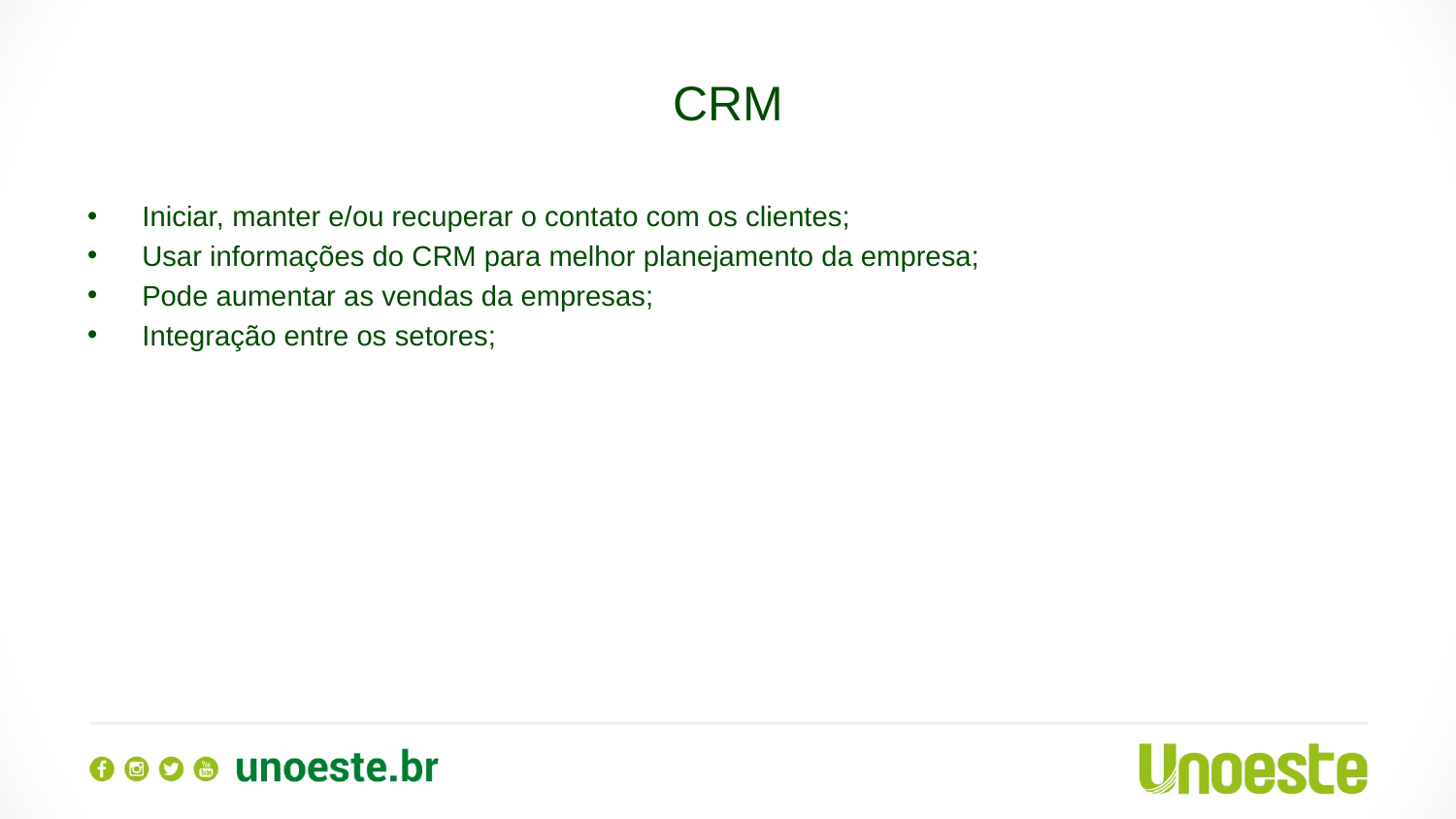

# CRM
Iniciar, manter e/ou recuperar o contato com os clientes;
Usar informações do CRM para melhor planejamento da empresa;
Pode aumentar as vendas da empresas;
Integração entre os setores;